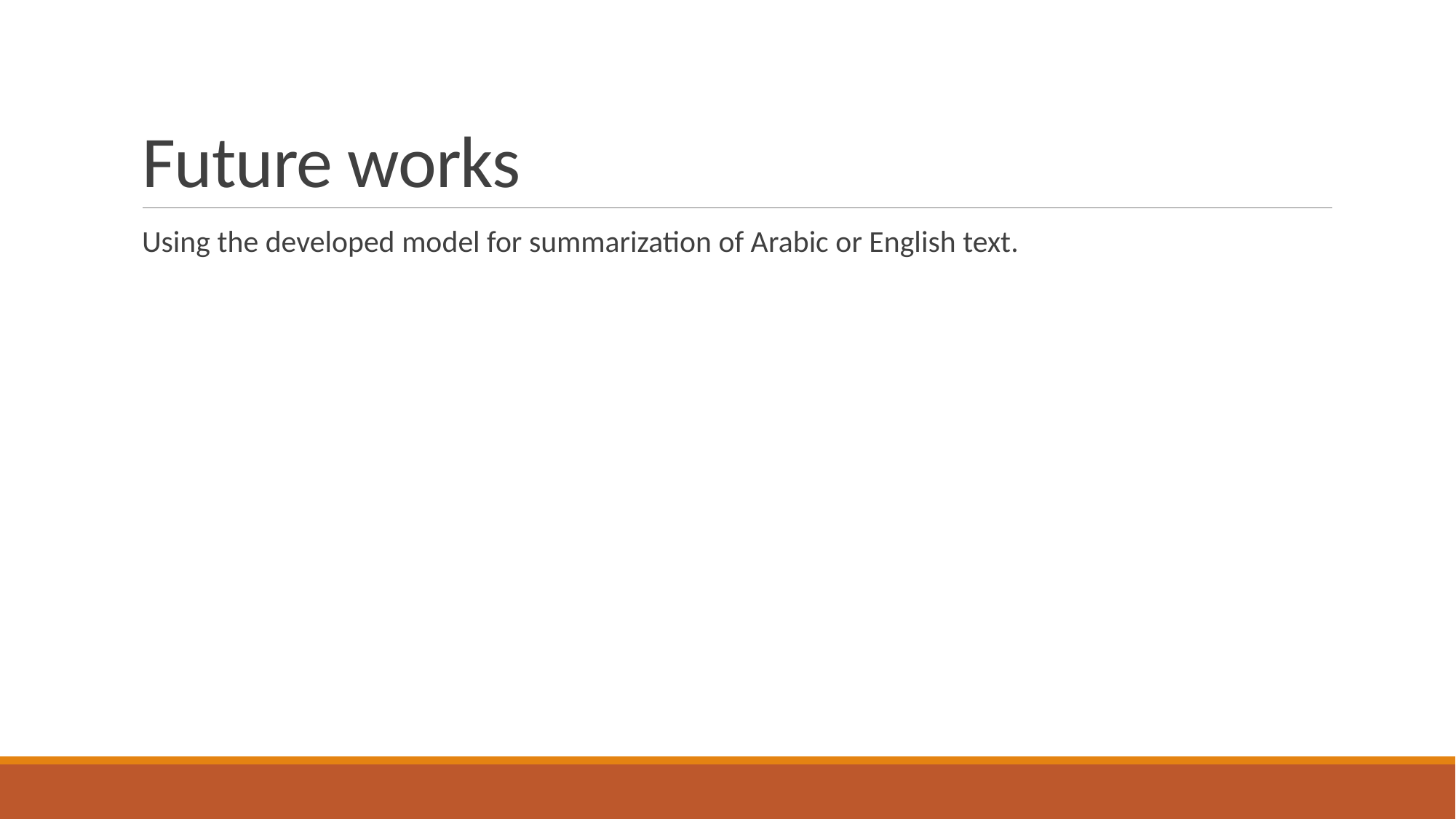

# Future works
Using the developed model for summarization of Arabic or English text.